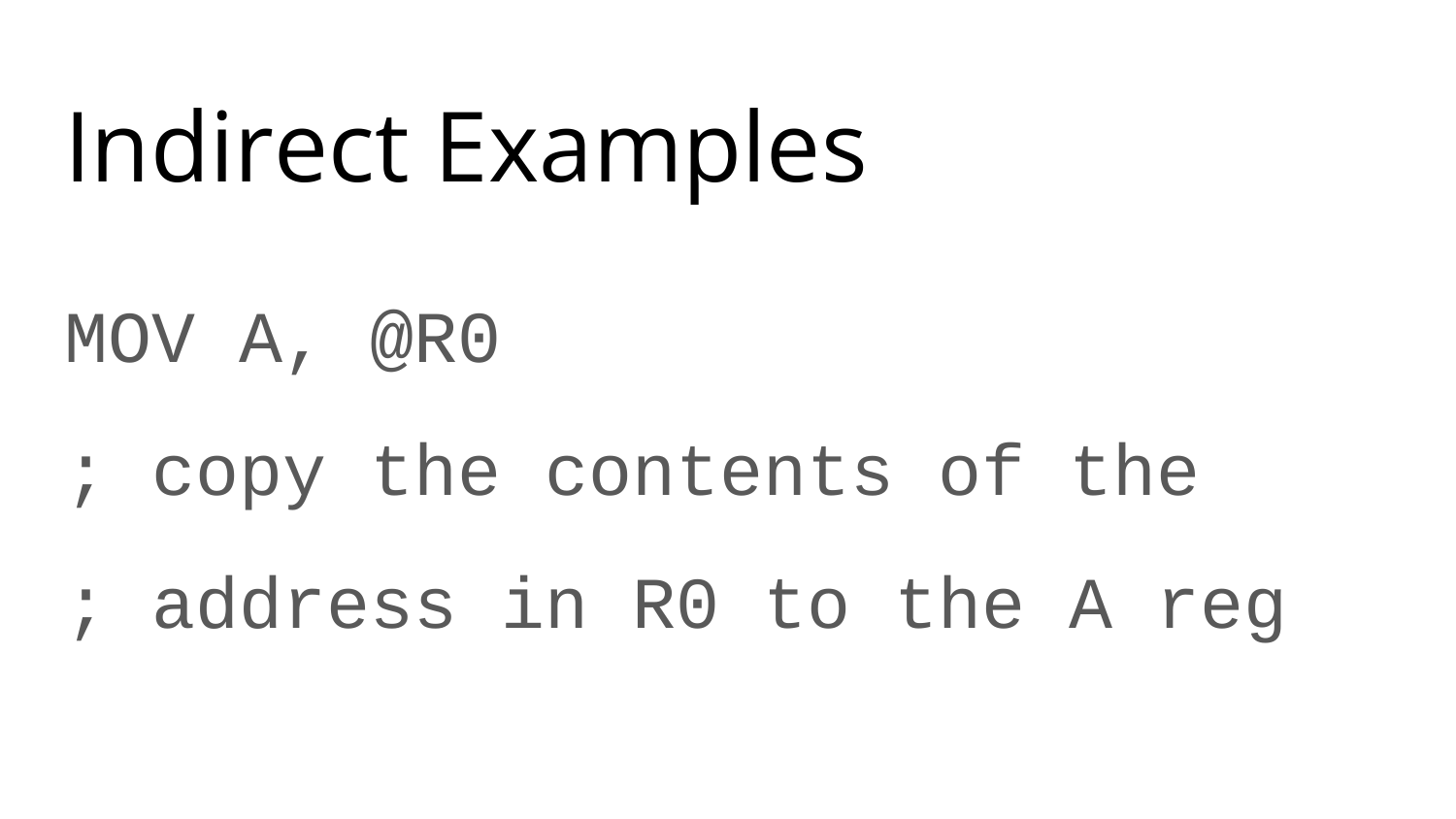

# Indirect Examples
MOV A, @R0
; copy the contents of the
; address in R0 to the A reg